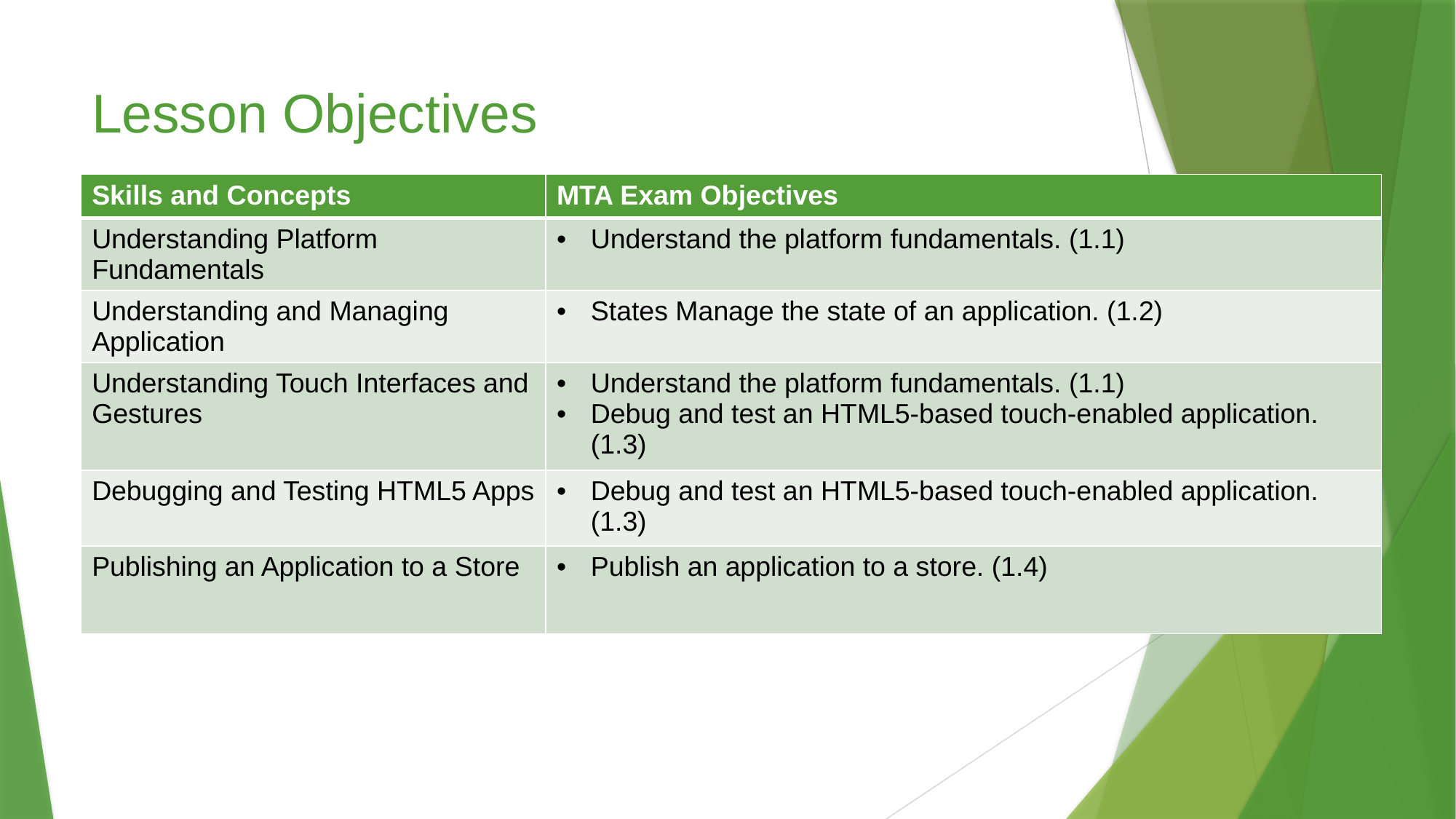

# Lesson Objectives
| Skills and Concepts | MTA Exam Objectives |
| --- | --- |
| Understanding Platform Fundamentals | Understand the platform fundamentals. (1.1) |
| Understanding and Managing Application | States Manage the state of an application. (1.2) |
| Understanding Touch Interfaces and Gestures | Understand the platform fundamentals. (1.1) Debug and test an HTML5-based touch-enabled application. (1.3) |
| Debugging and Testing HTML5 Apps | Debug and test an HTML5-based touch-enabled application. (1.3) |
| Publishing an Application to a Store | Publish an application to a store. (1.4) |